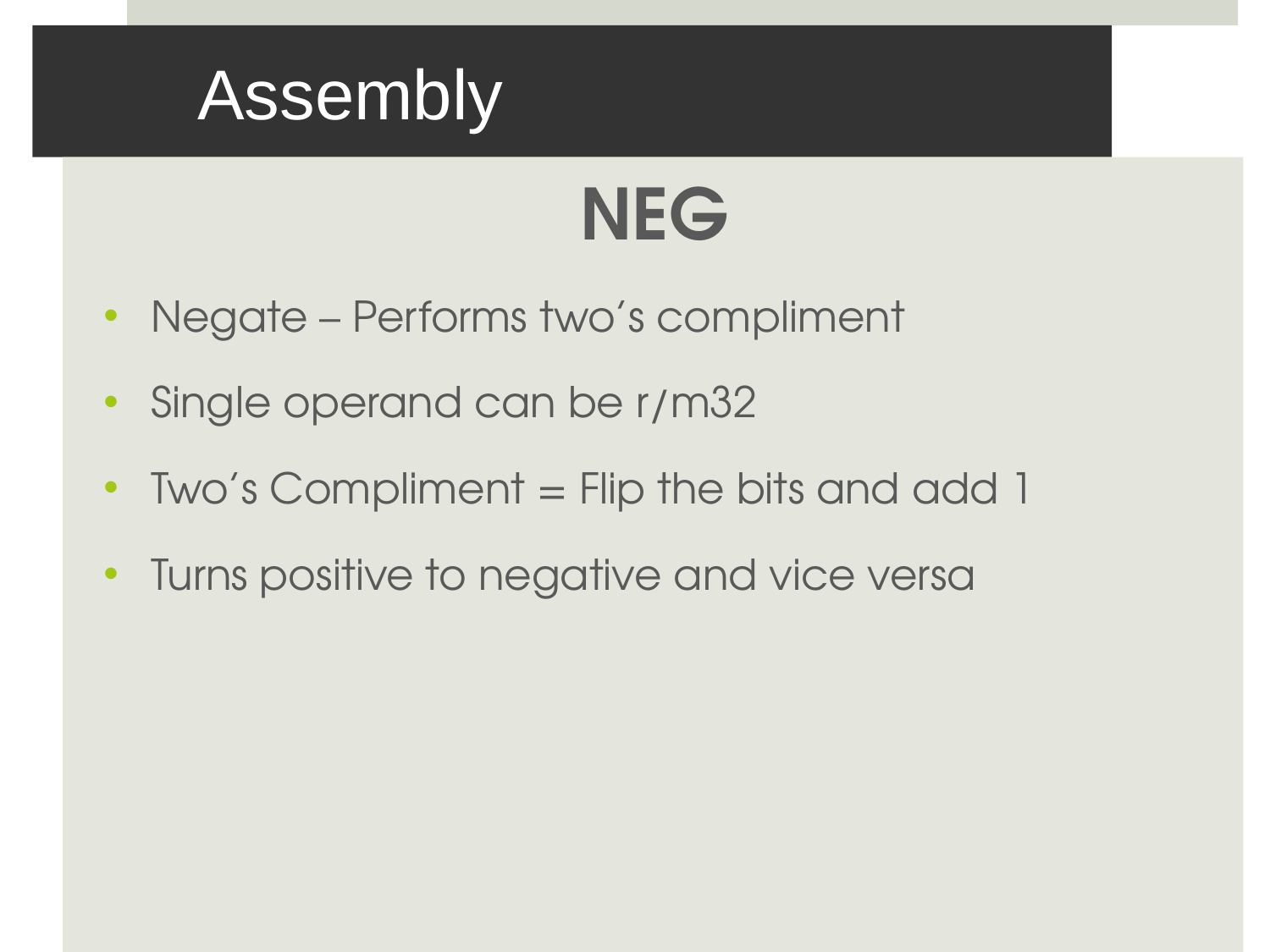

# Assembly
NEG
Negate – Performs two’s compliment
Single operand can be r/m32
Two’s Compliment = Flip the bits and add 1
Turns positive to negative and vice versa